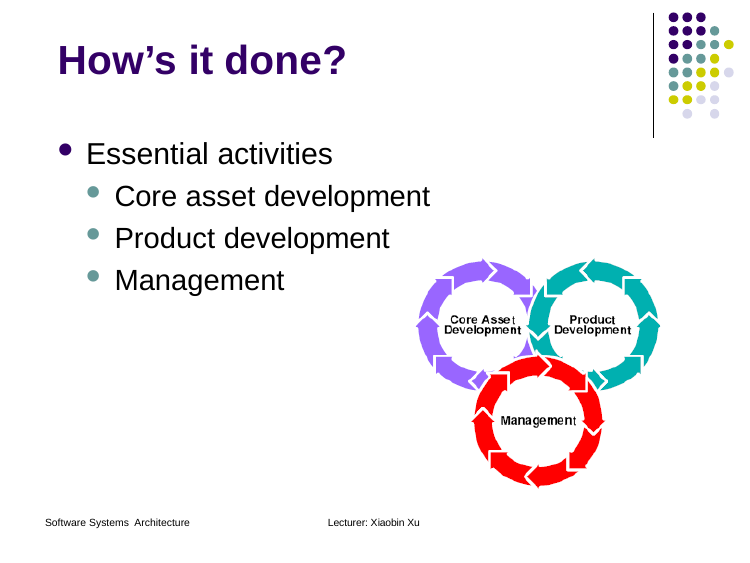

# How’s it done?
Essential activities
Core asset development
Product development
Management

Software Systems  Architecture
Lecturer: Xiaobin Xu